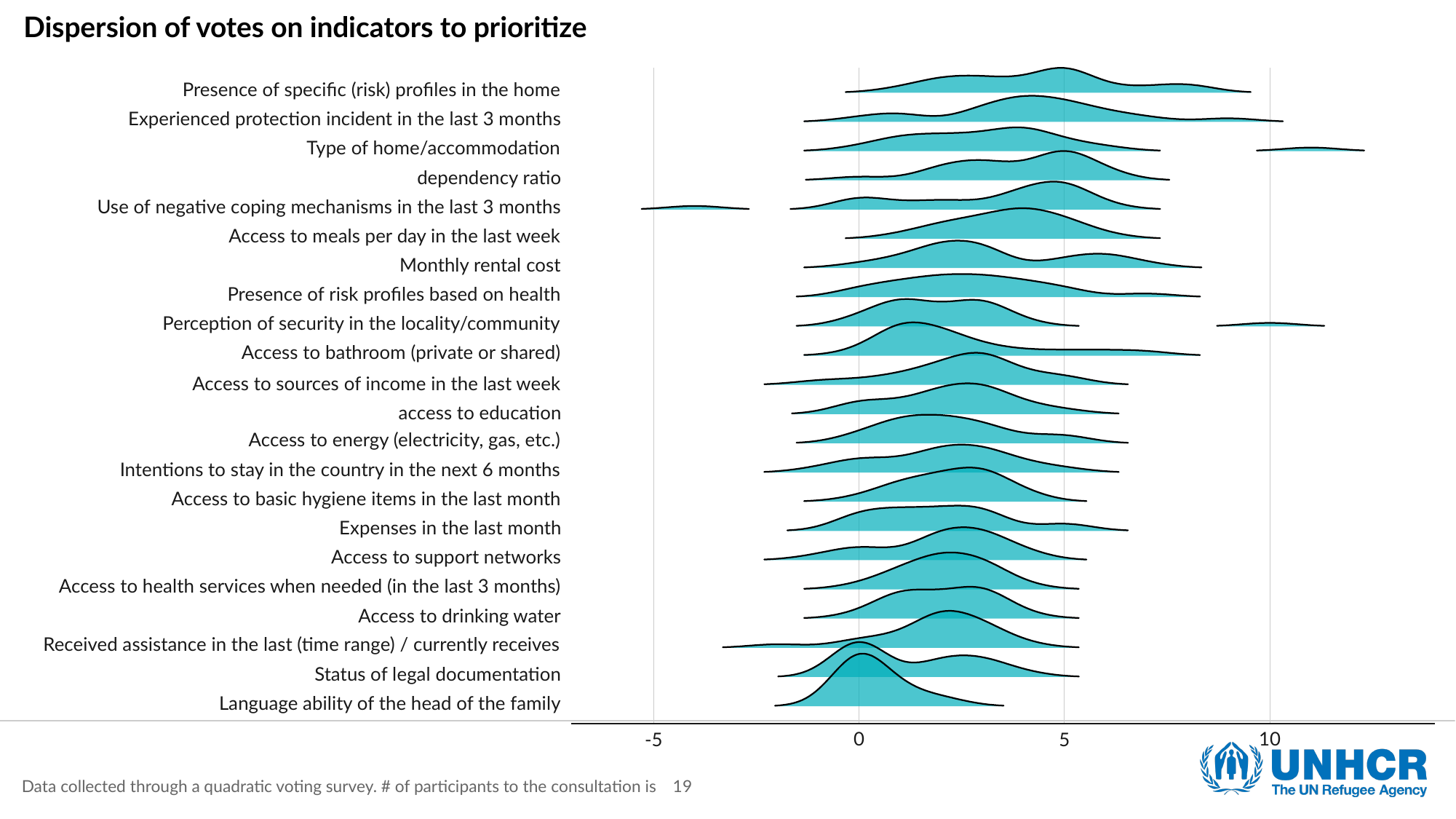

Dispersion of votes on indicators to prioritize

Presence of specific (risk) profiles in the home

Experienced protection incident in the last 3 months

Type of home/accommodation

dependency ratio

Use of negative coping mechanisms in the last 3 months

Access to meals per day in the last week

Monthly rental cost

Presence of risk profiles based on health

Perception of security in the locality/community

Access to bathroom (private or shared)

Access to sources of income in the last week

access to education

Access to energy (electricity, gas, etc.)

Intentions to stay in the country in the next 6 months

Access to basic hygiene items in the last month

Expenses in the last month

Access to support networks

Access to health services when needed (in the last 3 months)

Access to drinking water

Received assistance in the last (time range) / currently receives

Status of legal documentation
Language ability of the head of the family

0
10
-5
5
Data collected through a quadratic voting survey. # of participants to the consultation is    19